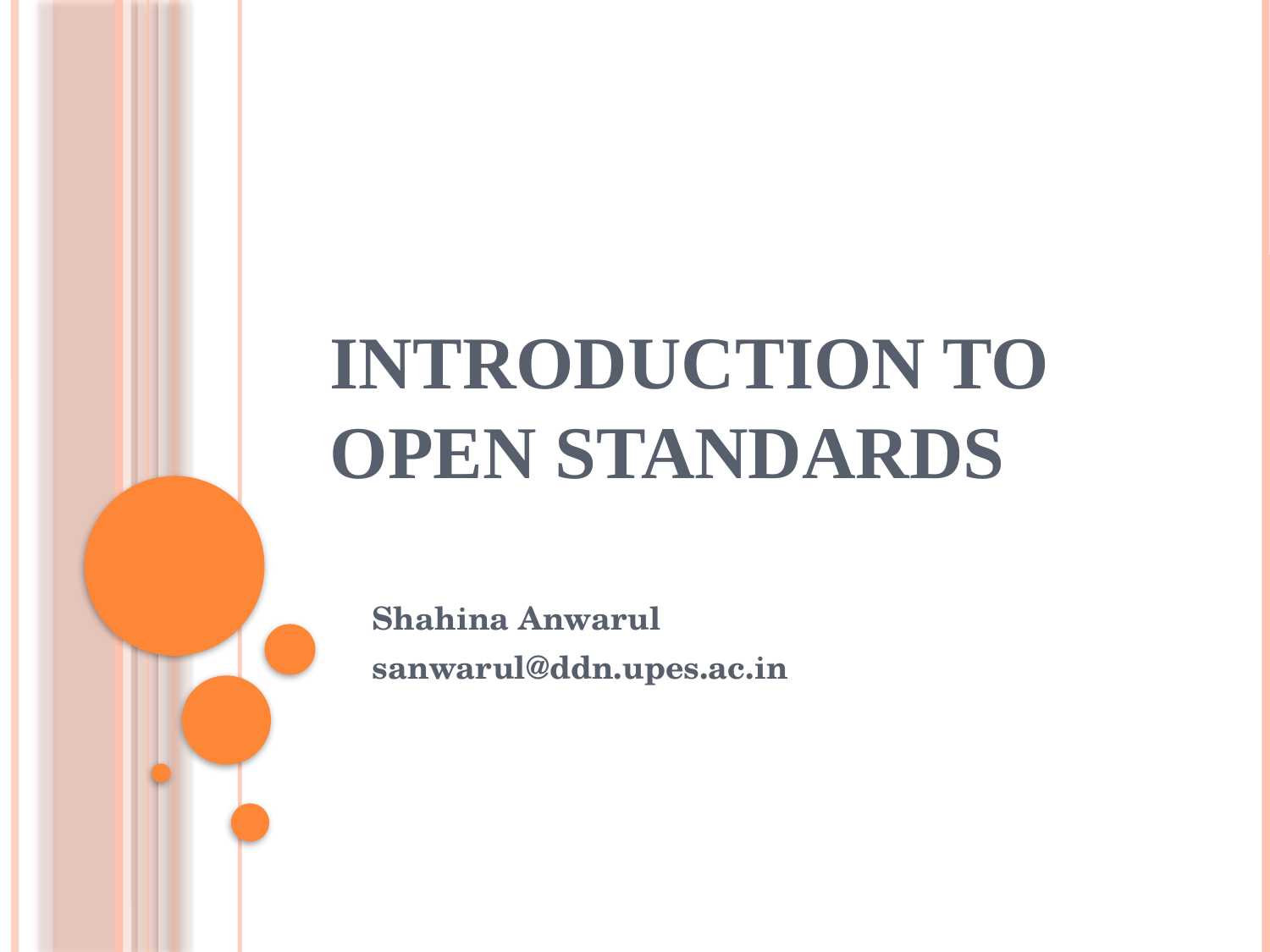

# Introduction to Open Standards
Shahina Anwarul
sanwarul@ddn.upes.ac.in